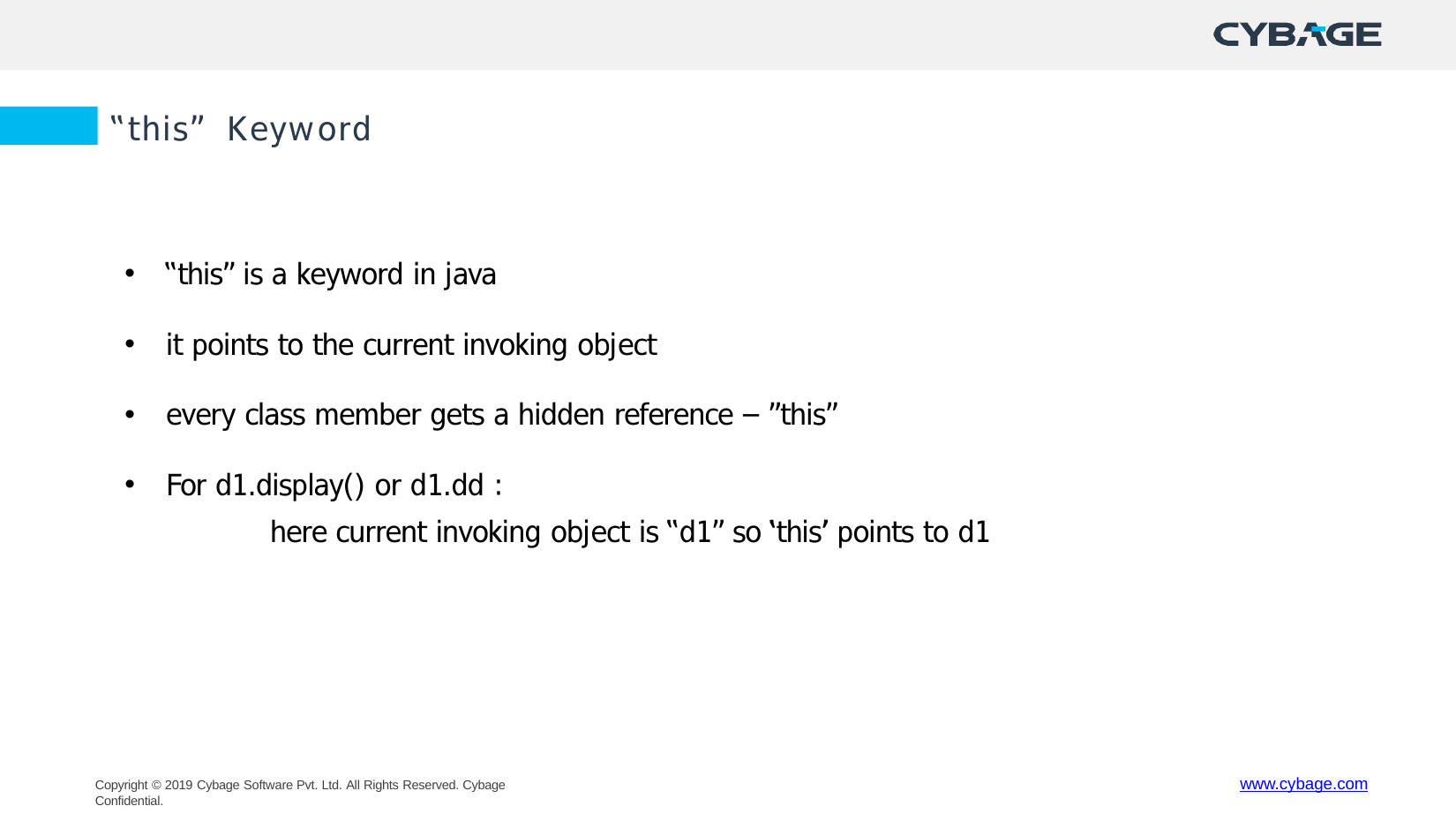

# “this”	Keyword
“this” is a keyword in java

it points to the current invoking object

every class member gets a hidden reference – ”this”

For d1.display() or d1.dd :
here current invoking object is “d1” so ‘this’ points to d1
www.cybage.com
Copyright © 2019 Cybage Software Pvt. Ltd. All Rights Reserved. Cybage Confidential.